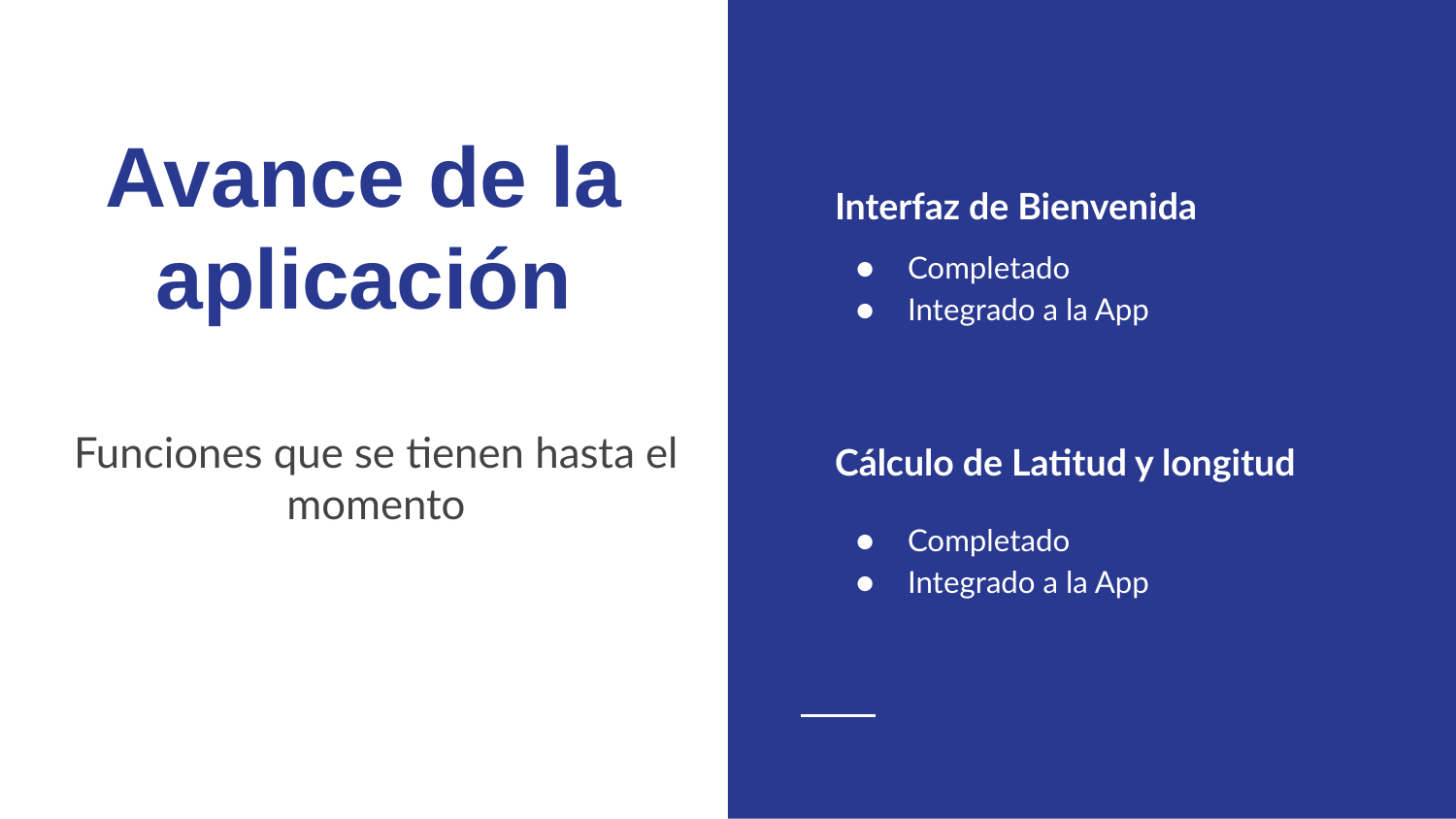

Avance de la aplicación
Interfaz de Bienvenida
Completado
Integrado a la App

Cálculo de Latitud y longitud
Completado
Integrado a la App
Funciones que se tienen hasta el momento